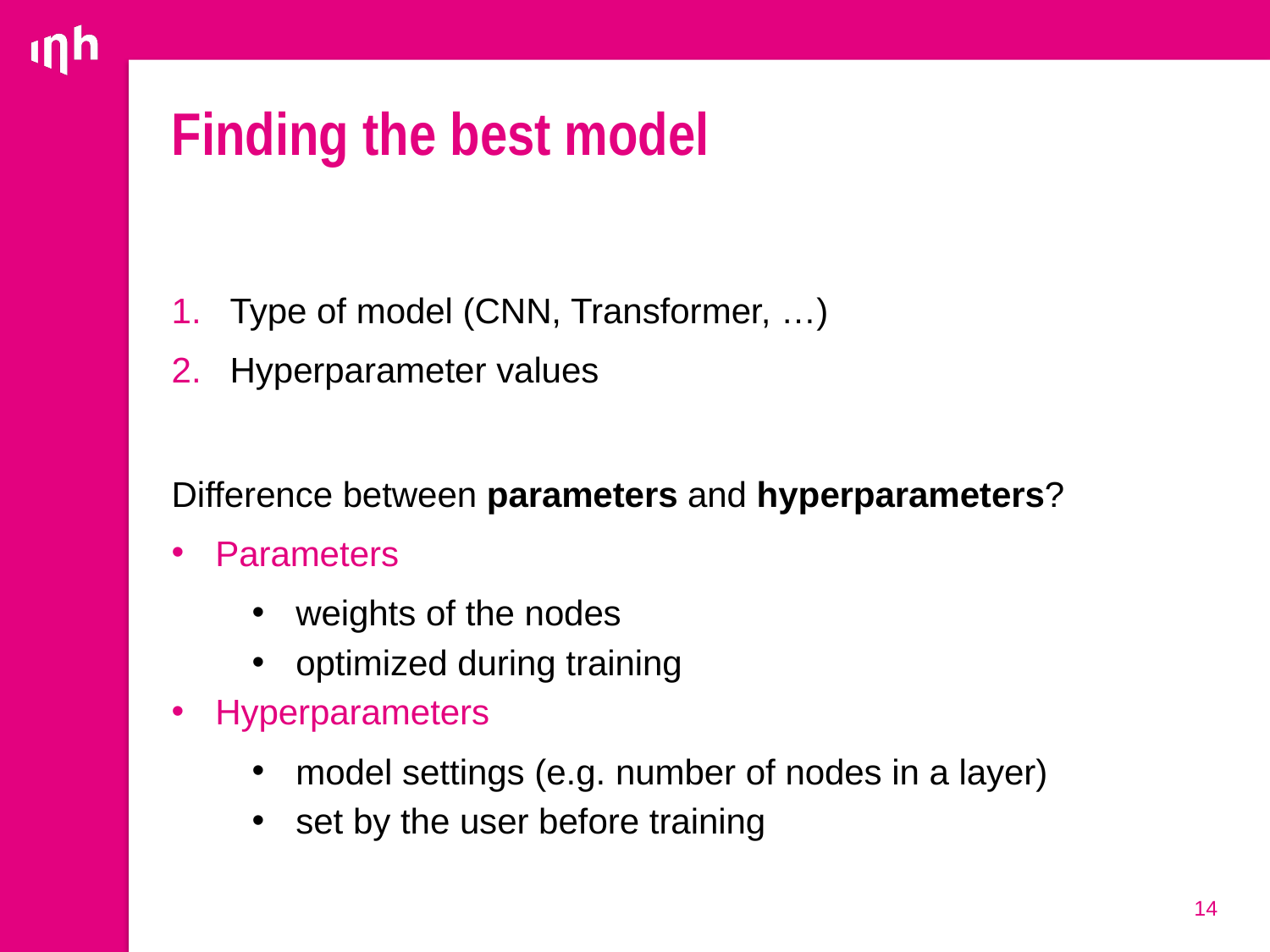

# Finding the best model
Type of model (CNN, Transformer, …)
Hyperparameter values

Difference between parameters and hyperparameters?
Parameters
weights of the nodes
optimized during training
Hyperparameters
model settings (e.g. number of nodes in a layer)
set by the user before training

14